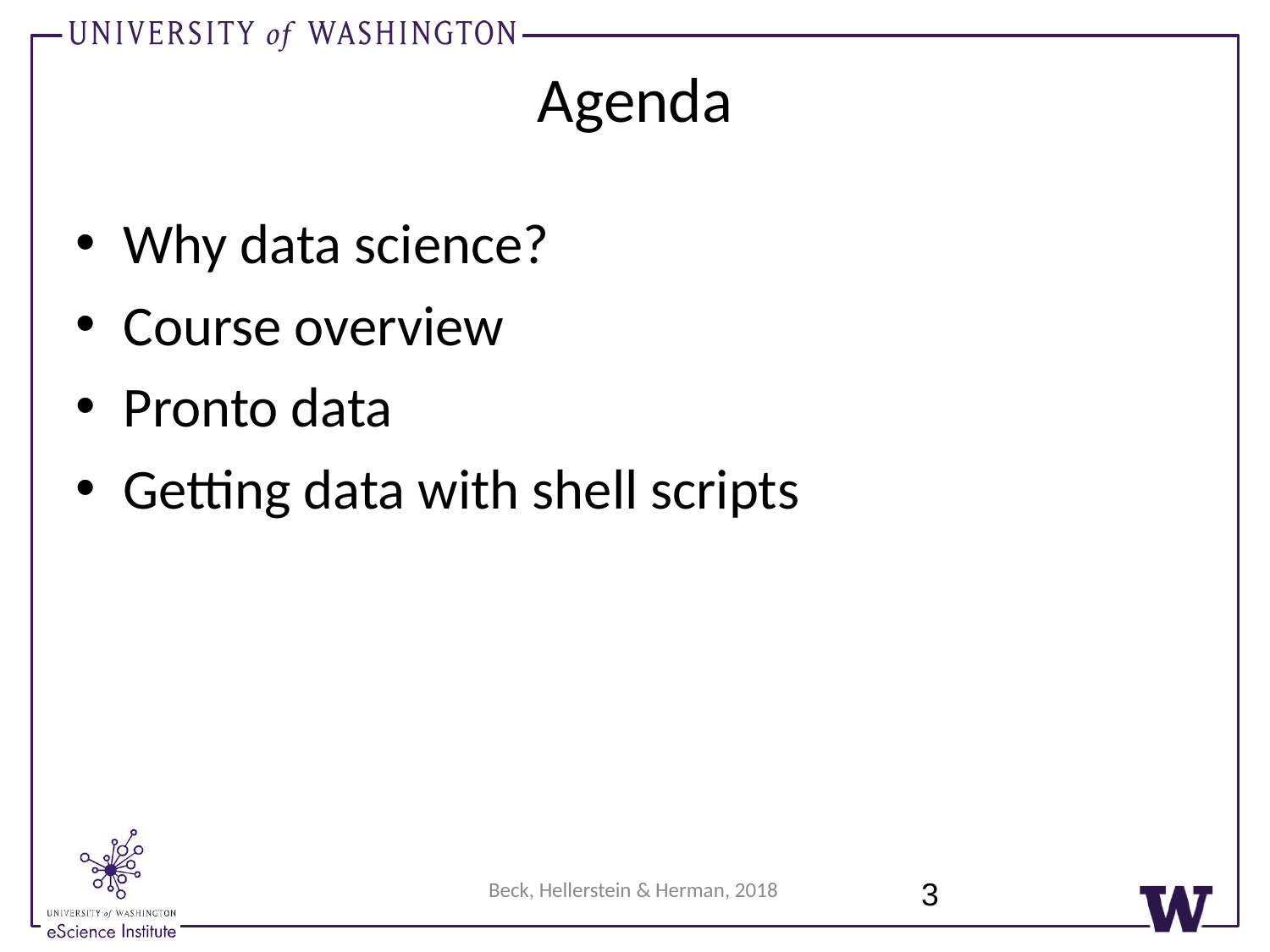

Agenda
Why data science?
Course overview
Pronto data
Getting data with shell scripts
3
Beck, Hellerstein & Herman, 2018